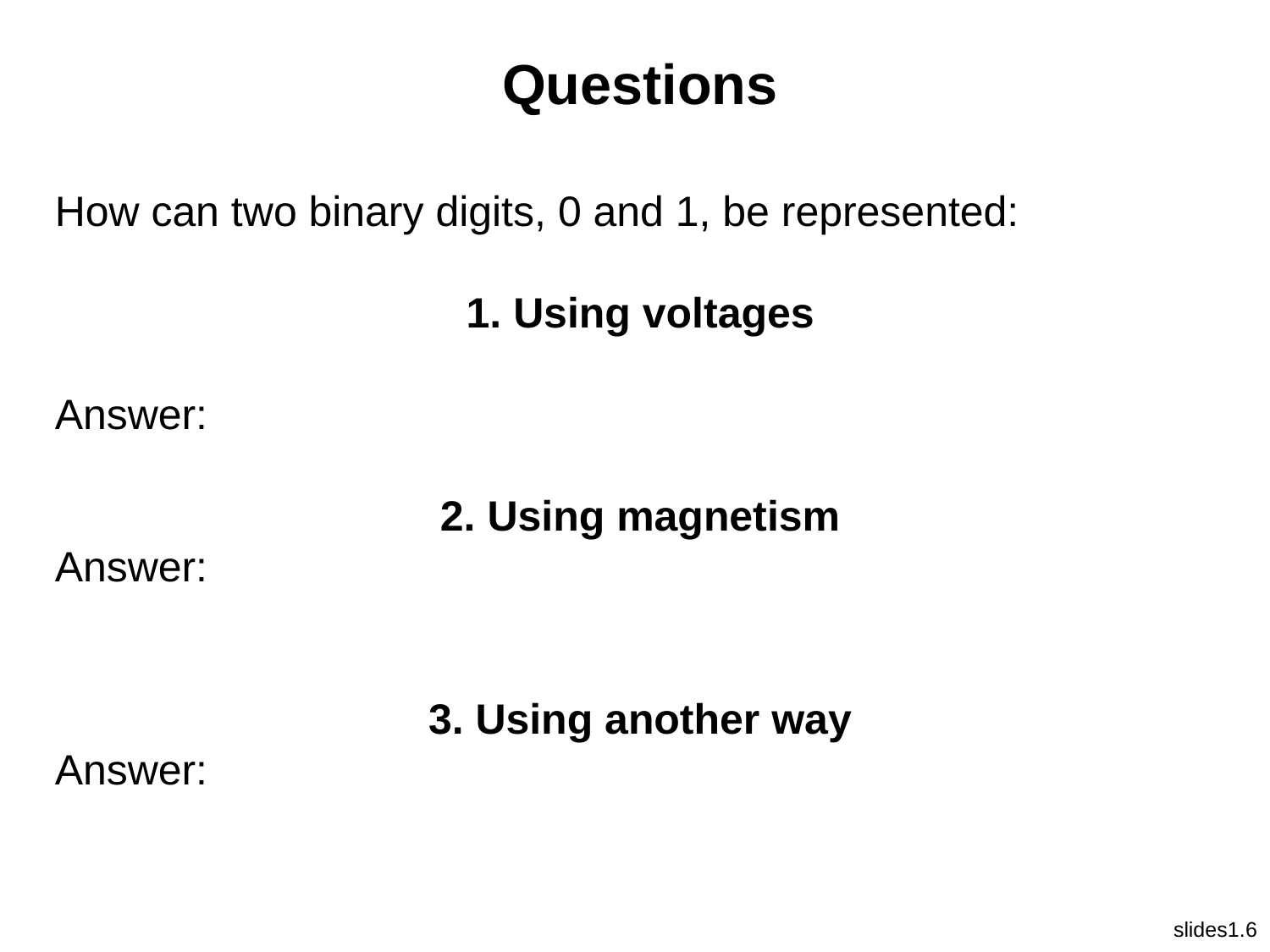

Questions

How can two binary digits, 0 and 1, be represented:

1. Using voltages

Answer:

2. Using magnetism
Answer:

3. Using another way
Answer:
slides1.6